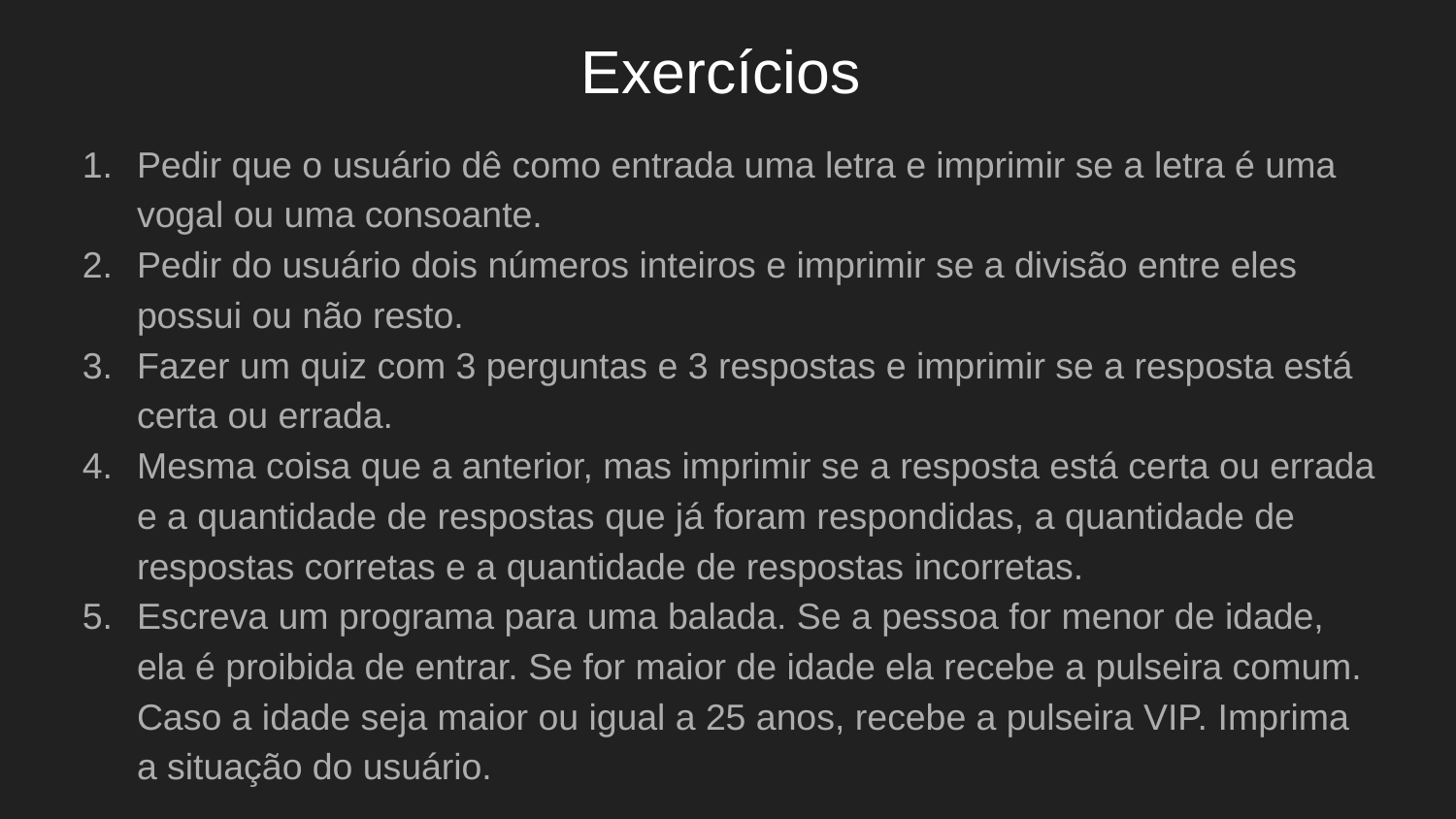

# Exercícios
Pedir que o usuário dê como entrada uma letra e imprimir se a letra é uma vogal ou uma consoante.
Pedir do usuário dois números inteiros e imprimir se a divisão entre eles possui ou não resto.
Fazer um quiz com 3 perguntas e 3 respostas e imprimir se a resposta está certa ou errada.
Mesma coisa que a anterior, mas imprimir se a resposta está certa ou errada e a quantidade de respostas que já foram respondidas, a quantidade de respostas corretas e a quantidade de respostas incorretas.
Escreva um programa para uma balada. Se a pessoa for menor de idade, ela é proibida de entrar. Se for maior de idade ela recebe a pulseira comum. Caso a idade seja maior ou igual a 25 anos, recebe a pulseira VIP. Imprima a situação do usuário.